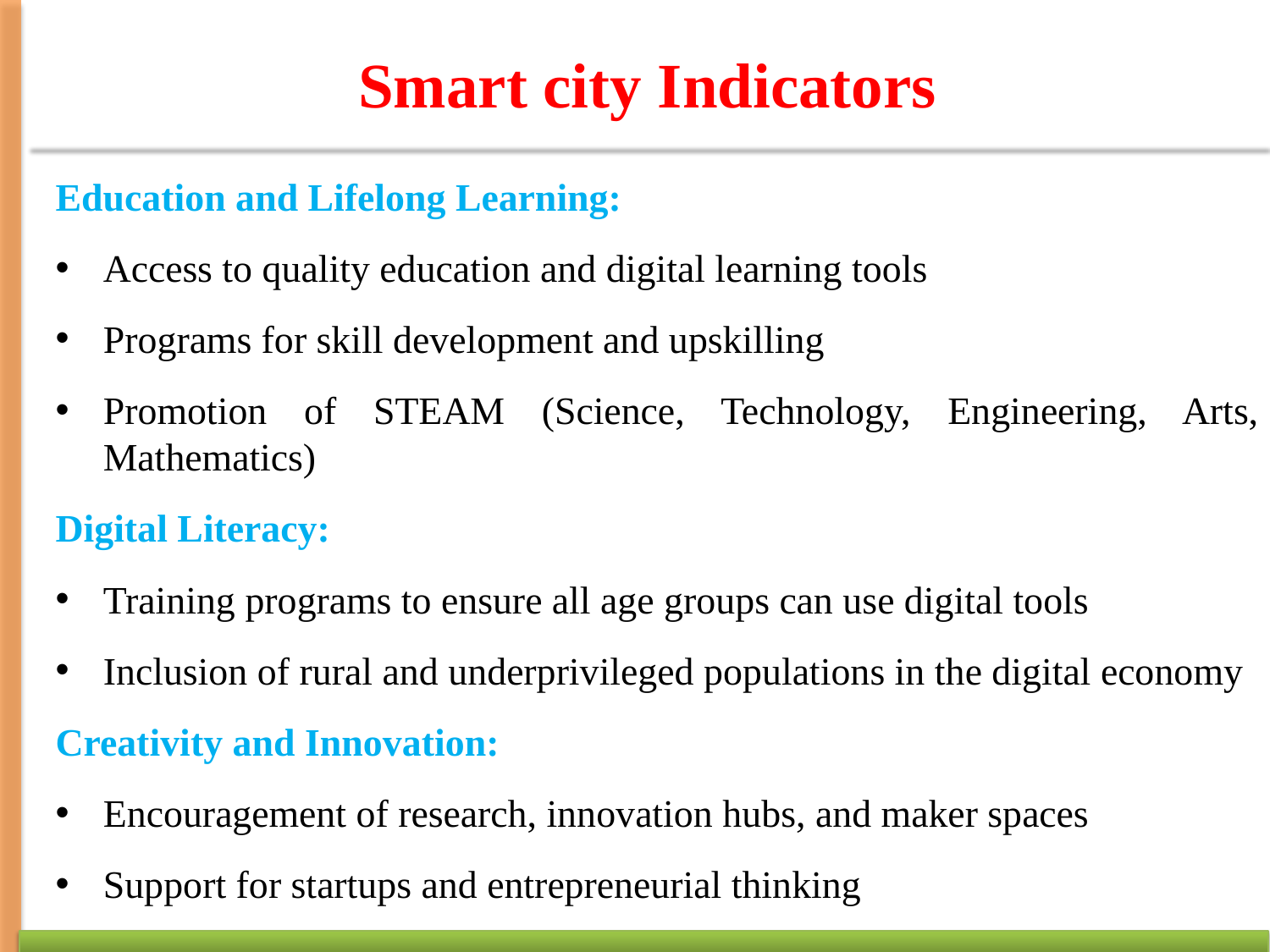

# Smart city Indicators
Education and Lifelong Learning:
Access to quality education and digital learning tools
Programs for skill development and upskilling
Promotion of STEAM (Science, Technology, Engineering, Arts, Mathematics)
Digital Literacy:
Training programs to ensure all age groups can use digital tools
Inclusion of rural and underprivileged populations in the digital economy
Creativity and Innovation:
Encouragement of research, innovation hubs, and maker spaces
Support for startups and entrepreneurial thinking